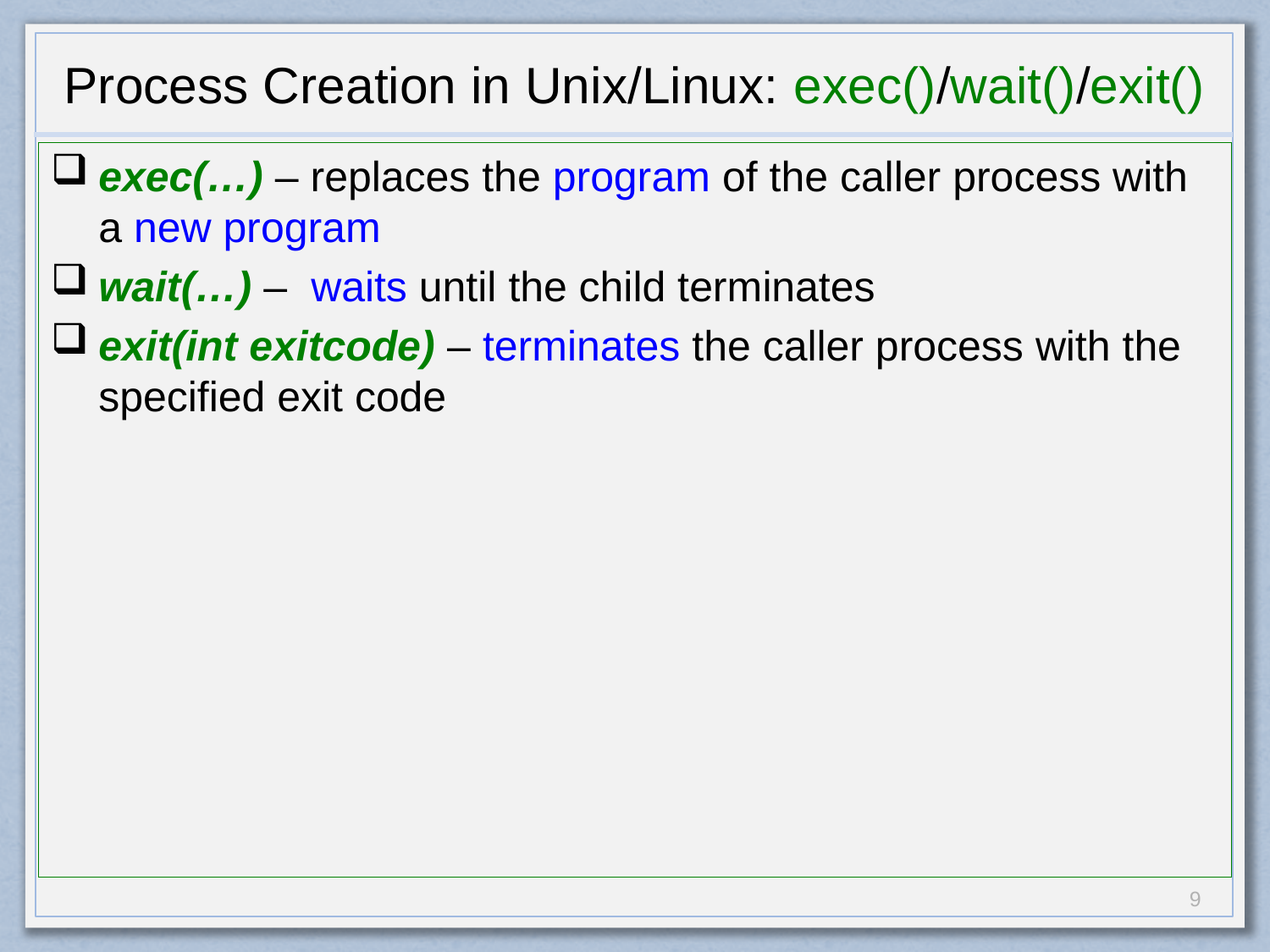

# Process Creation in Unix/Linux: exec()/wait()/exit()
exec(…) – replaces the program of the caller process with a new program
wait(…) –  waits until the child terminates
exit(int exitcode) – terminates the caller process with the specified exit code
9